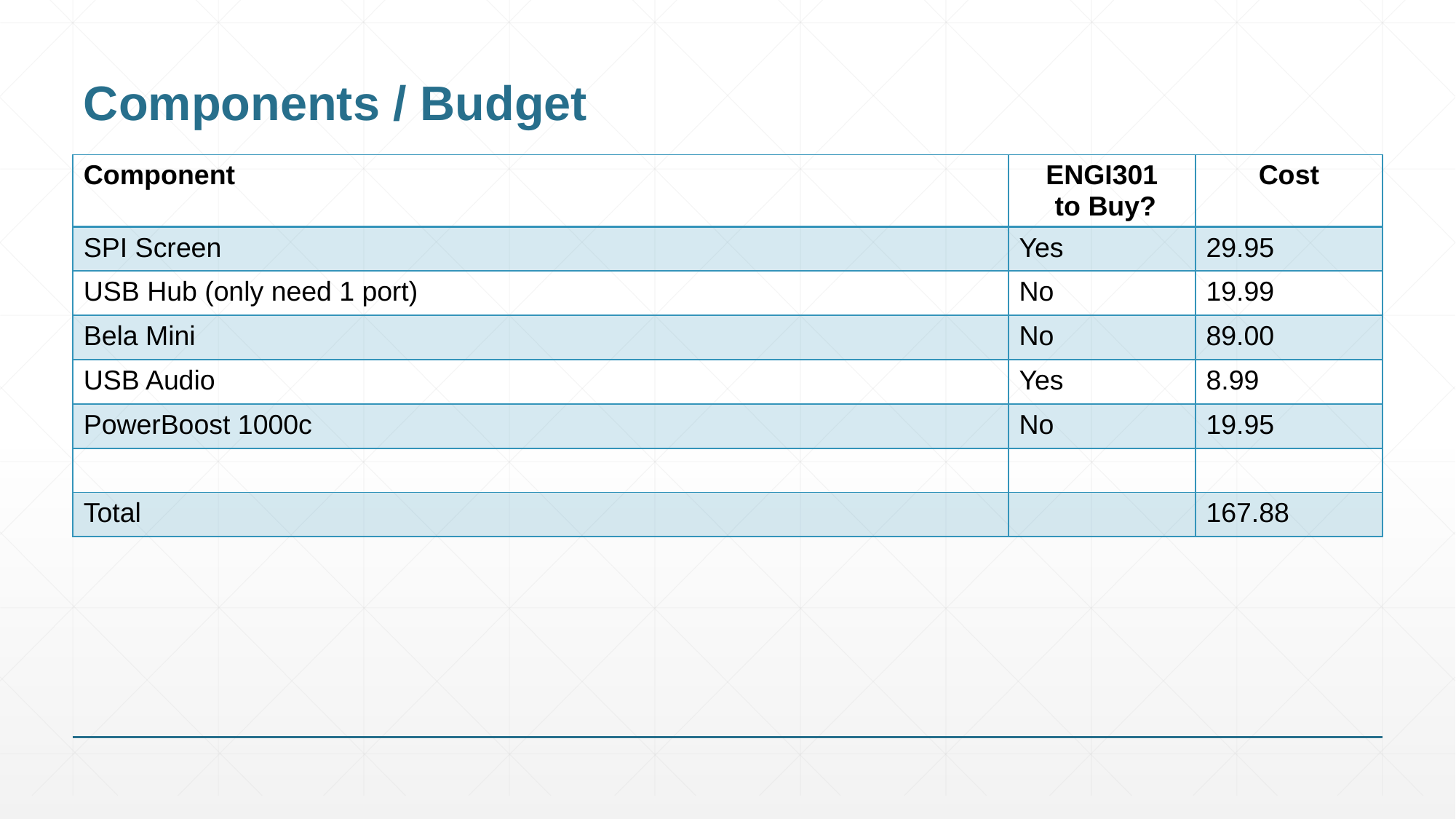

# Components / Budget
| Component | ENGI301 to Buy? | Cost |
| --- | --- | --- |
| SPI Screen | Yes | 29.95 |
| USB Hub (only need 1 port) | No | 19.99 |
| Bela Mini | No | 89.00 |
| USB Audio | Yes | 8.99 |
| PowerBoost 1000c | No | 19.95 |
|  |  |  |
| Total |  | 167.88 |